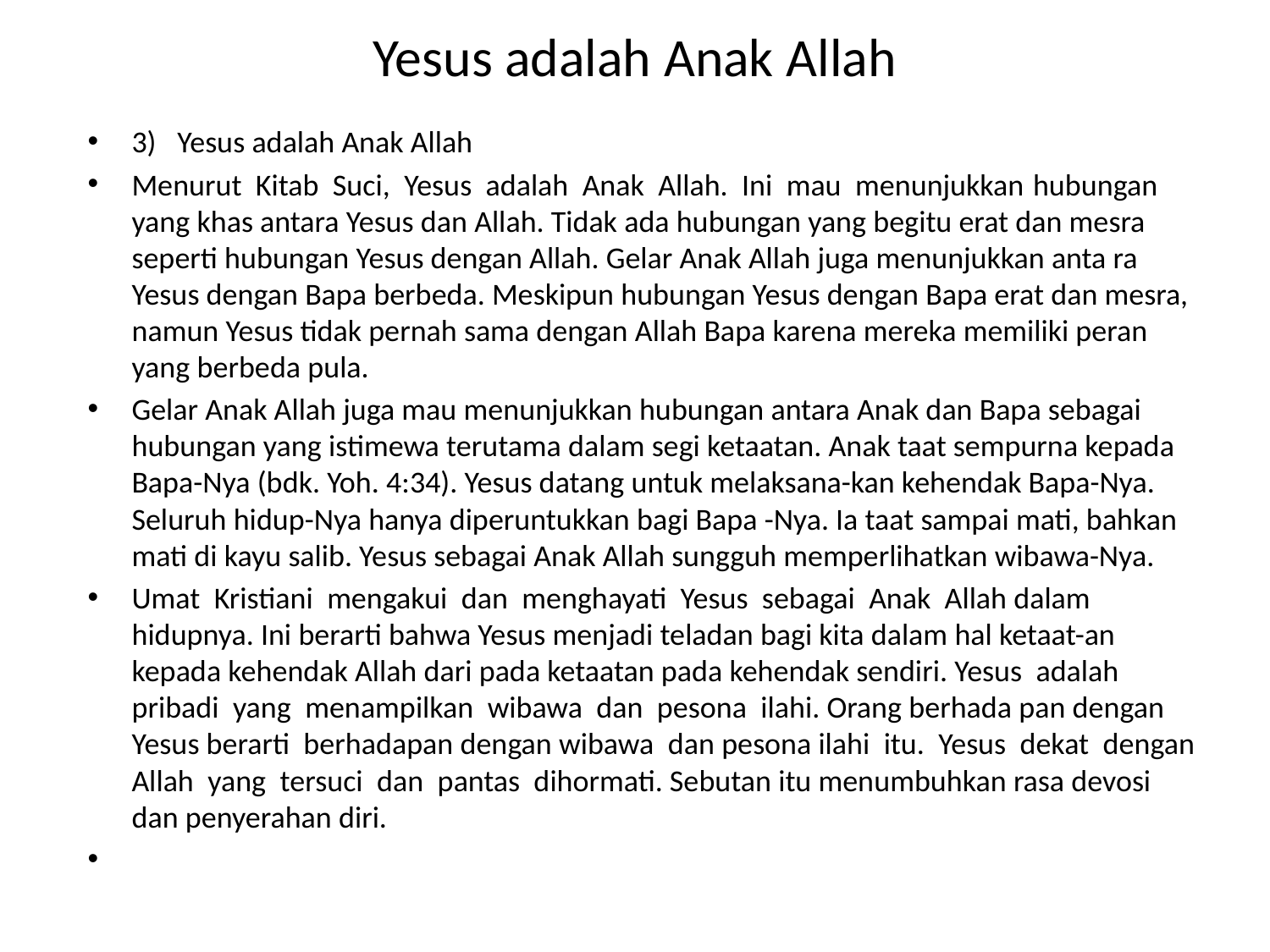

# Yesus adalah Anak Allah
3)   Yesus adalah Anak Allah
Menurut  Kitab  Suci,  Yesus  adalah  Anak  Allah.  Ini  mau  menunjukkan hubungan yang khas antara Yesus dan Allah. Tidak ada hubungan yang begitu erat dan mesra seperti hubungan Yesus dengan Allah. Gelar Anak Allah juga menunjukkan anta ra Yesus dengan Bapa berbeda. Meskipun hubungan Yesus dengan Bapa erat dan mesra, namun Yesus tidak pernah sama dengan Allah Bapa karena mereka memiliki peran yang berbeda pula.
Gelar Anak Allah juga mau menunjukkan hubungan antara Anak dan Bapa sebagai hubungan yang istimewa terutama dalam segi ketaatan. Anak taat sempurna kepada Bapa-Nya (bdk. Yoh. 4:34). Yesus datang untuk melaksana-kan kehendak Bapa-Nya. Seluruh hidup-Nya hanya diperuntukkan bagi Bapa -Nya. Ia taat sampai mati, bahkan mati di kayu salib. Yesus sebagai Anak Allah sungguh memperlihatkan wibawa-Nya.
Umat  Kristiani  mengakui  dan  menghayati  Yesus  sebagai  Anak  Allah dalam hidupnya. Ini berarti bahwa Yesus menjadi teladan bagi kita dalam hal ketaat-an kepada kehendak Allah dari pada ketaatan pada kehendak sendiri. Yesus  adalah  pribadi  yang  menampilkan  wibawa  dan  pesona  ilahi. Orang berhada pan dengan Yesus berarti  berhadapan dengan wibawa  dan pesona ilahi  itu.  Yesus  dekat  dengan  Allah  yang  tersuci  dan  pantas  dihormati. Sebutan itu menumbuhkan rasa devosi dan penyerahan diri.